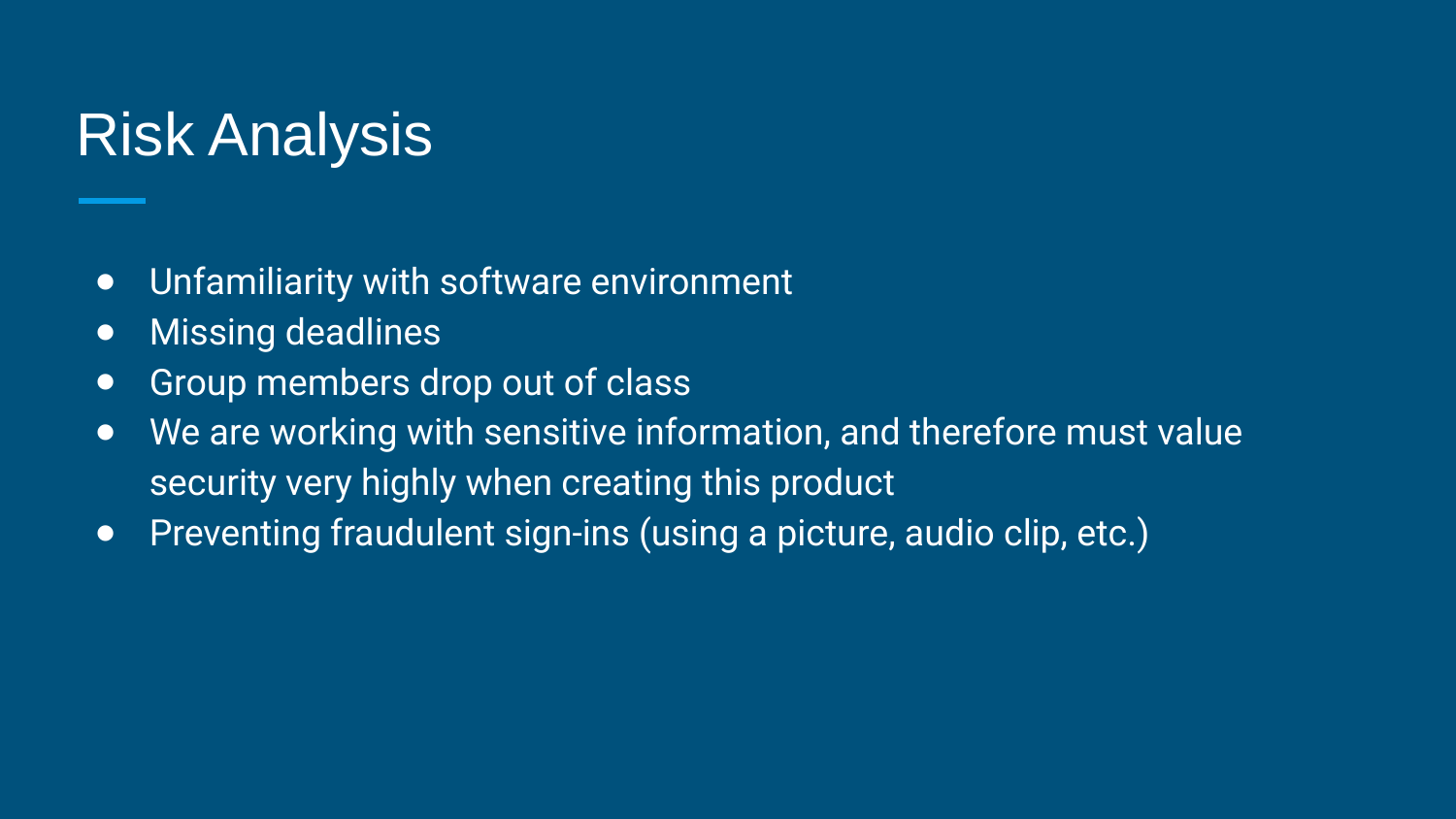

# Risk Analysis
Unfamiliarity with software environment
Missing deadlines
Group members drop out of class
We are working with sensitive information, and therefore must value security very highly when creating this product
Preventing fraudulent sign-ins (using a picture, audio clip, etc.)